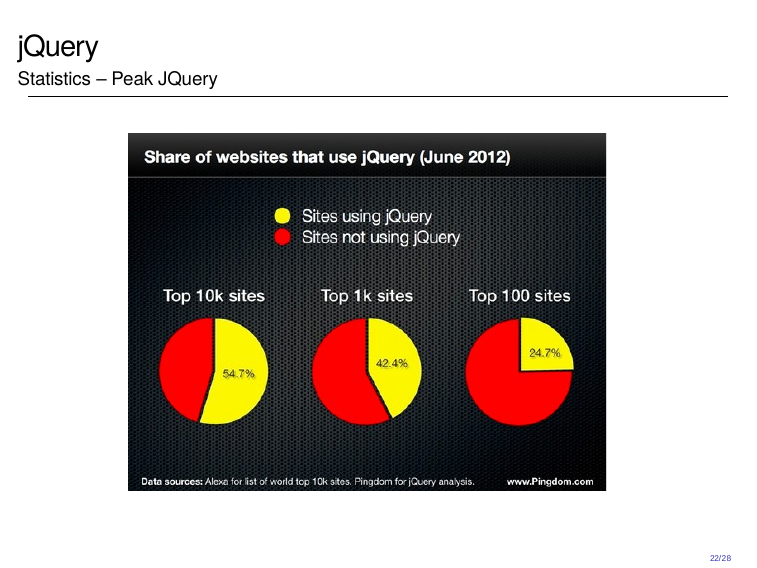

# jQuery
Statistics – Peak JQuery

22/28